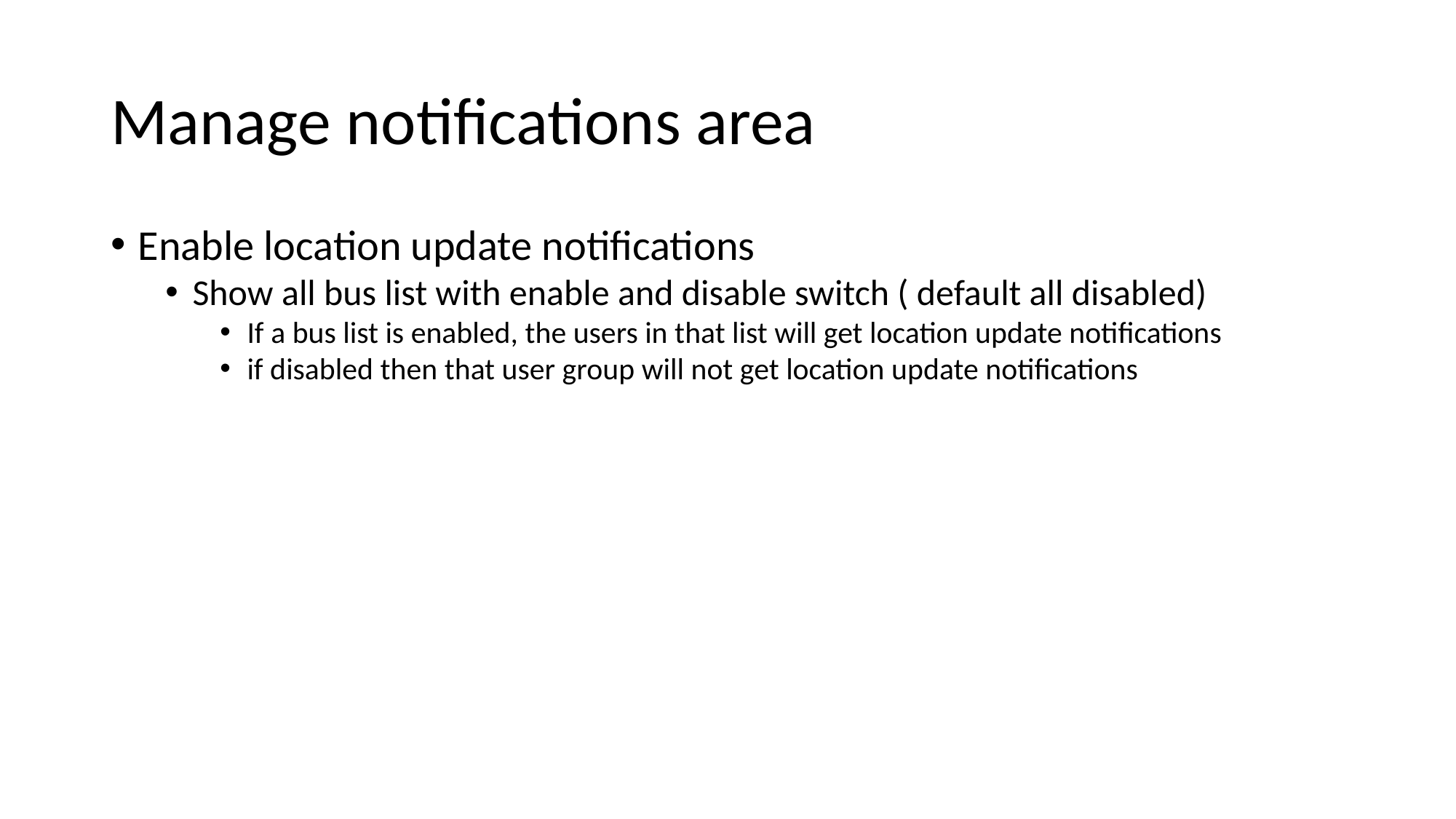

Manage notifications area
Enable location update notifications
Show all bus list with enable and disable switch ( default all disabled)
If a bus list is enabled, the users in that list will get location update notifications
if disabled then that user group will not get location update notifications